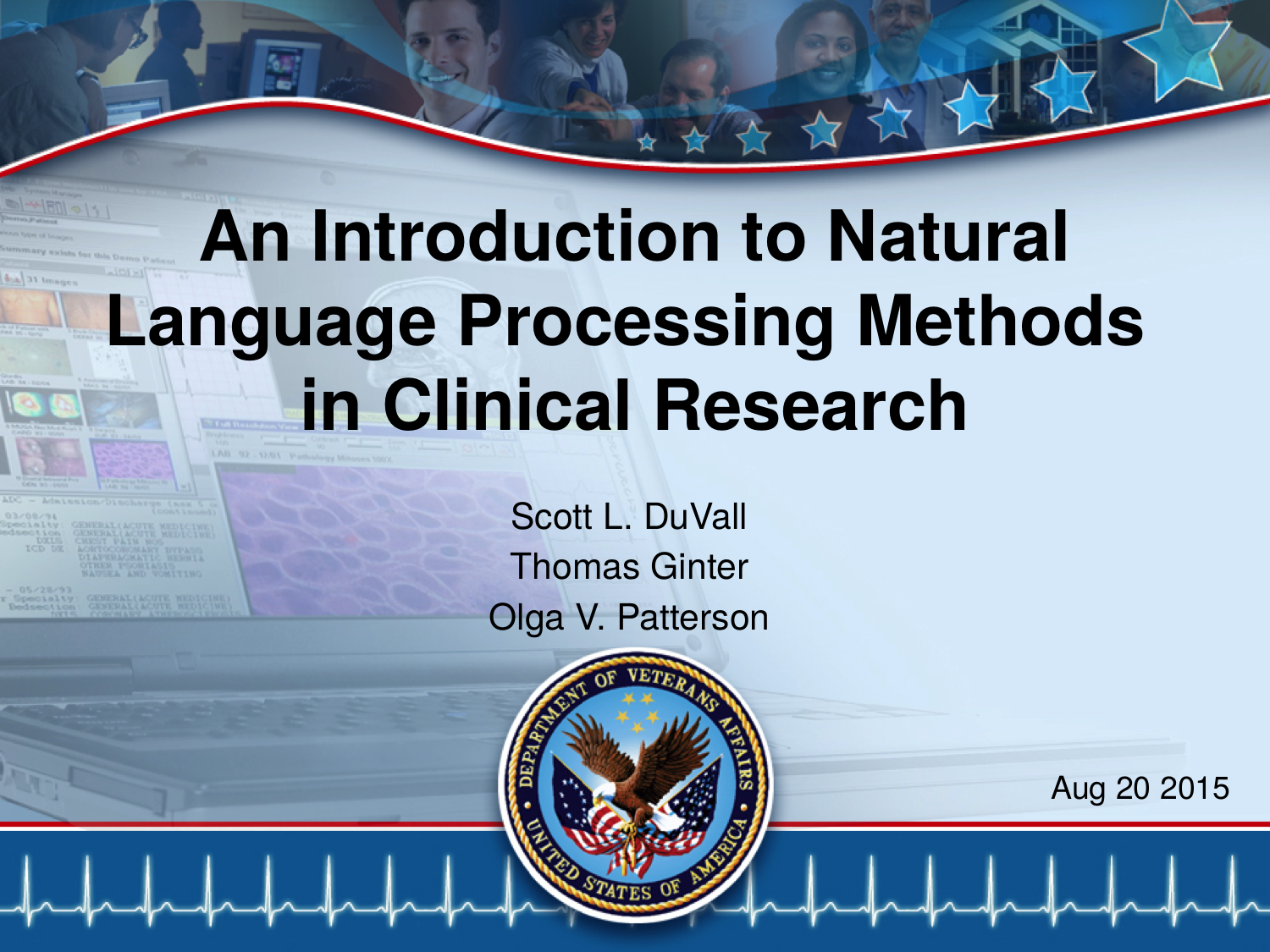

# An Introduction to Natural Language Processing Methods  in Clinical Research
Scott L. DuVall
Thomas Ginter
Olga V. Patterson
Aug 20 2015